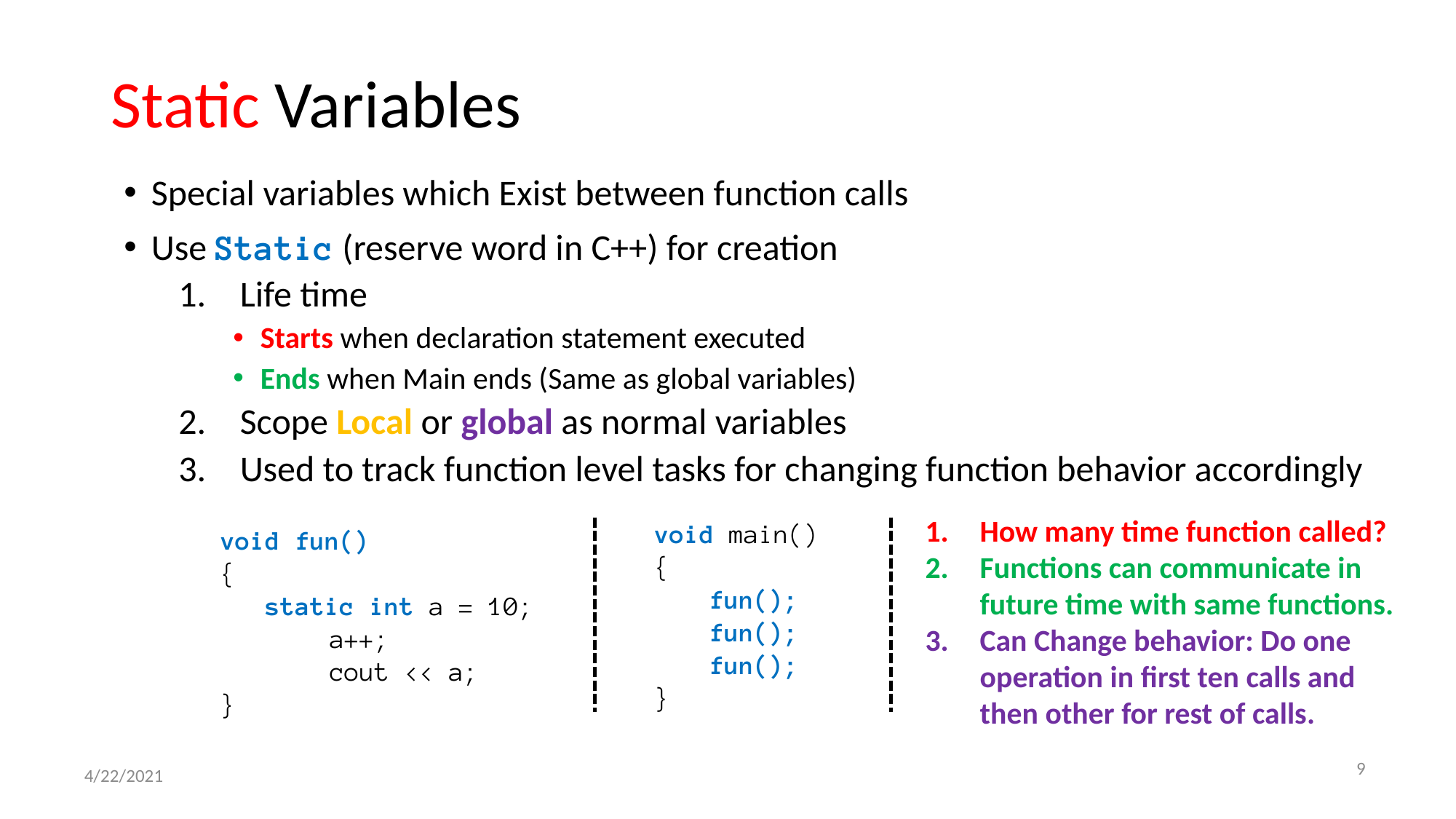

# Static Variables

Special variables which Exist between function calls
Use Static (reserve word in C++) for creation
Life time
Starts when declaration statement executed
Ends when Main ends (Same as global variables)
Scope Local or global as normal variables
Used to track function level tasks for changing function behavior accordingly

void main()
{
fun();
fun();
fun();
}

How many time function called?
Functions can communicate in future time with same functions.
Can Change behavior: Do one operation in first ten calls and then other for rest of calls.
void fun()
{
   static int a = 10;
	a++;
	cout << a;
}

9
4/22/2021